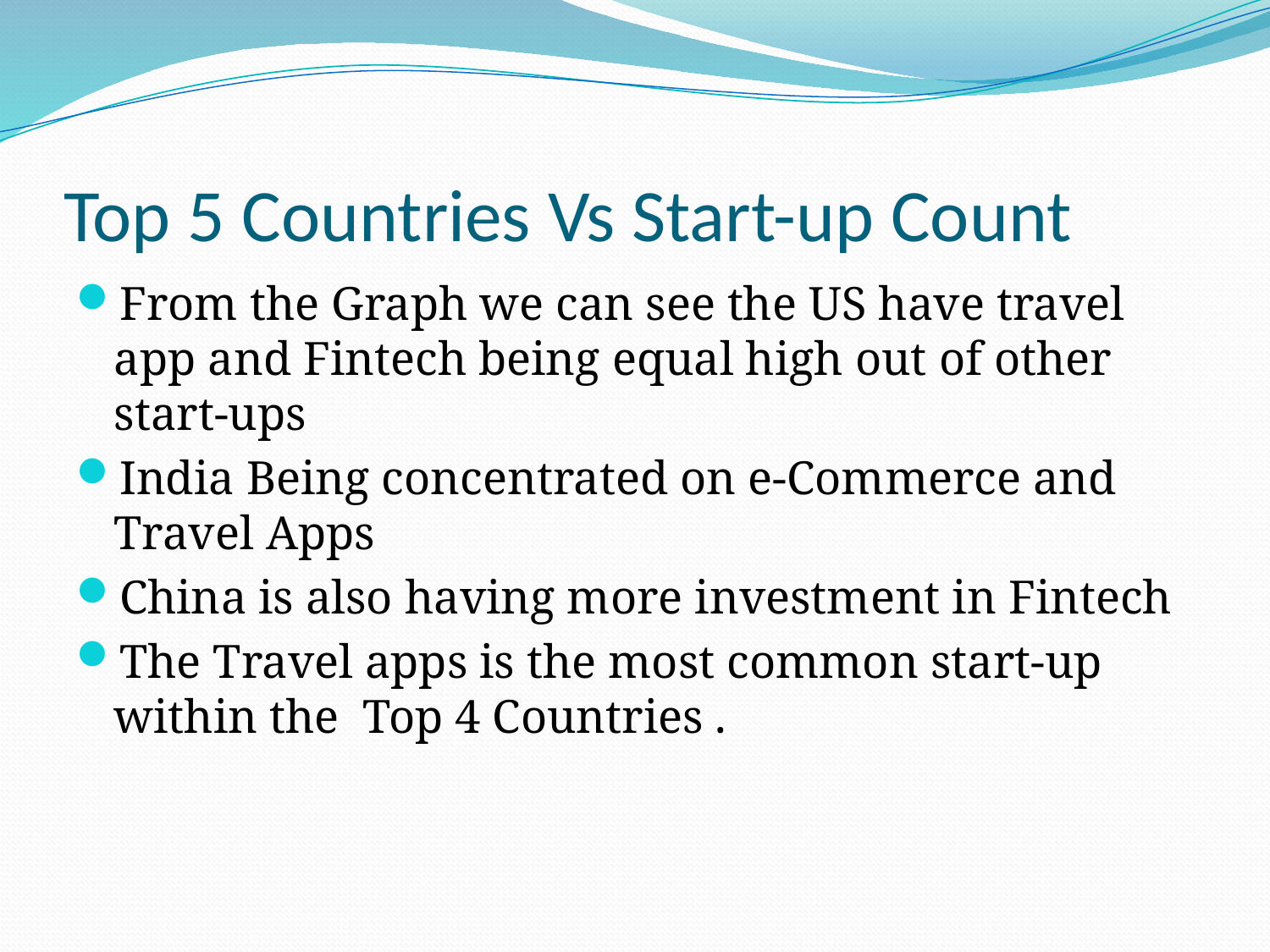

# Top 5 Countries Vs Start-up Count
From the Graph we can see the US have travel app and Fintech being equal high out of other start-ups
India Being concentrated on e-Commerce and Travel Apps
China is also having more investment in Fintech
The Travel apps is the most common start-up within the  Top 4 Countries .